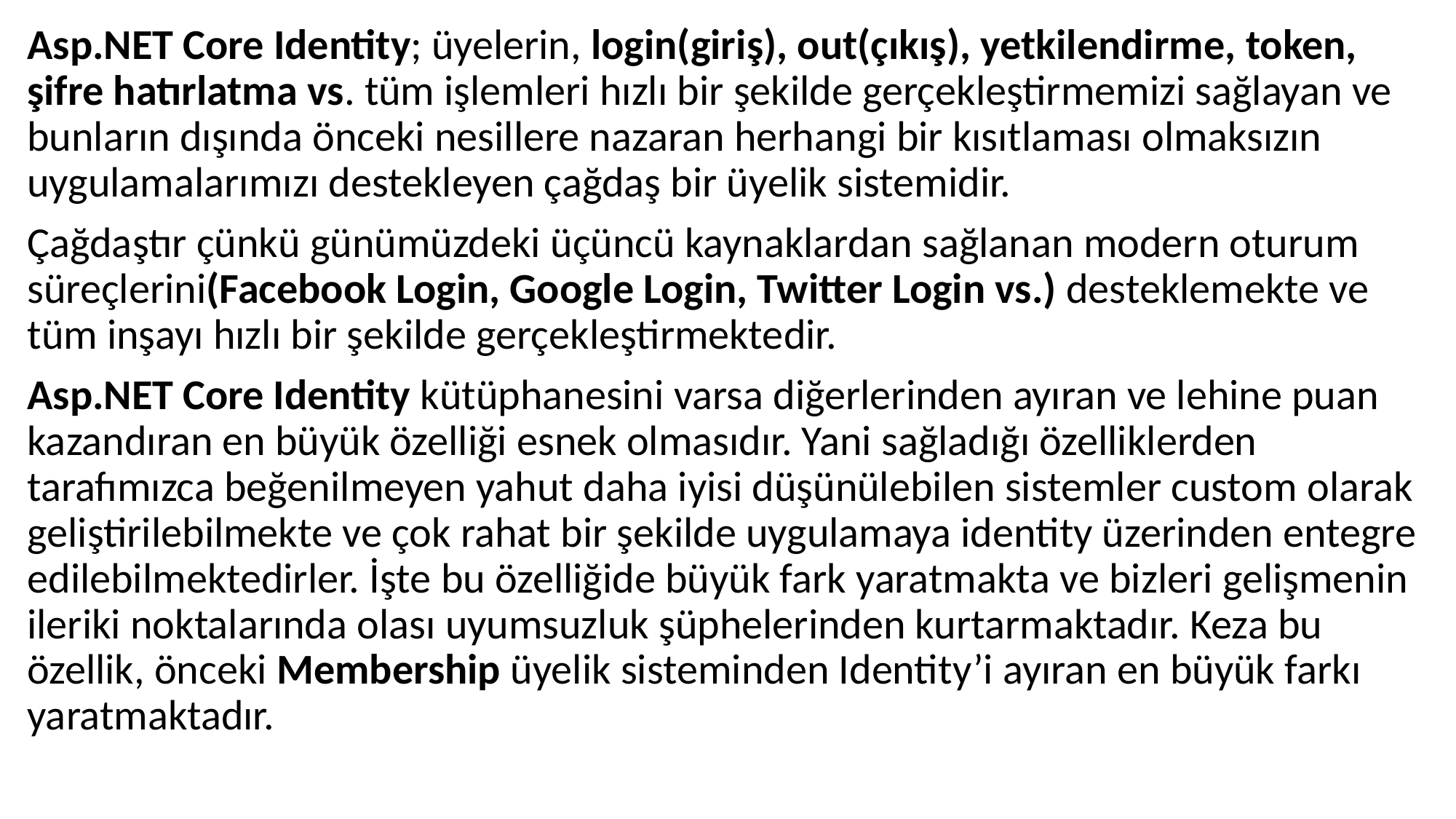

Asp.NET Core Identity; üyelerin, login(giriş), out(çıkış), yetkilendirme, token, şifre hatırlatma vs. tüm işlemleri hızlı bir şekilde gerçekleştirmemizi sağlayan ve bunların dışında önceki nesillere nazaran herhangi bir kısıtlaması olmaksızın uygulamalarımızı destekleyen çağdaş bir üyelik sistemidir.
Çağdaştır çünkü günümüzdeki üçüncü kaynaklardan sağlanan modern oturum süreçlerini(Facebook Login, Google Login, Twitter Login vs.) desteklemekte ve tüm inşayı hızlı bir şekilde gerçekleştirmektedir.
Asp.NET Core Identity kütüphanesini varsa diğerlerinden ayıran ve lehine puan kazandıran en büyük özelliği esnek olmasıdır. Yani sağladığı özelliklerden tarafımızca beğenilmeyen yahut daha iyisi düşünülebilen sistemler custom olarak geliştirilebilmekte ve çok rahat bir şekilde uygulamaya identity üzerinden entegre edilebilmektedirler. İşte bu özelliğide büyük fark yaratmakta ve bizleri gelişmenin ileriki noktalarında olası uyumsuzluk şüphelerinden kurtarmaktadır. Keza bu özellik, önceki Membership üyelik sisteminden Identity’i ayıran en büyük farkı yaratmaktadır.